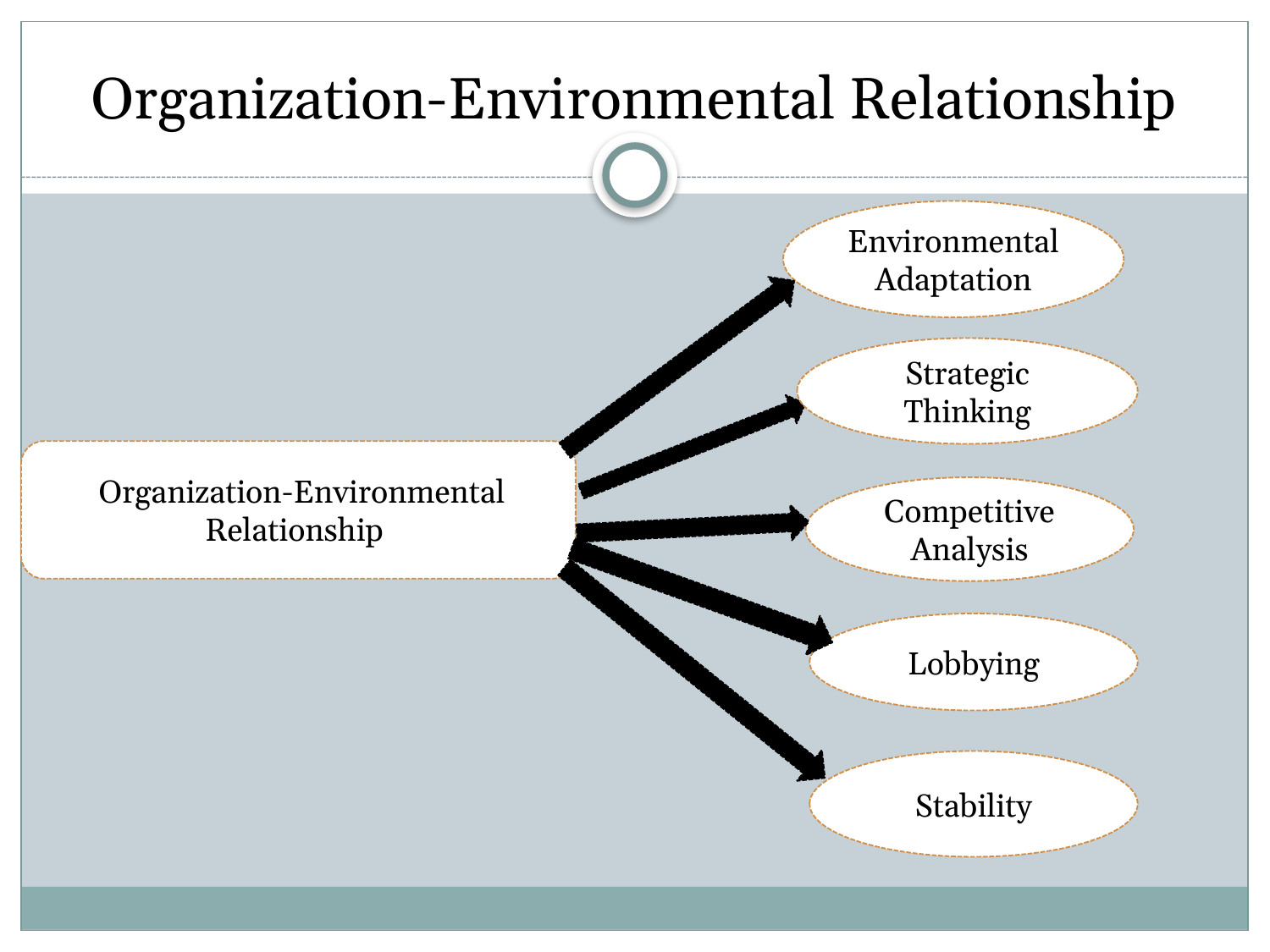

# Organization-Environmental Relationship
Environmental Adaptation
Strategic Thinking

 Organization-Environmental Relationship
Competitive Analysis

Lobbying

Stability